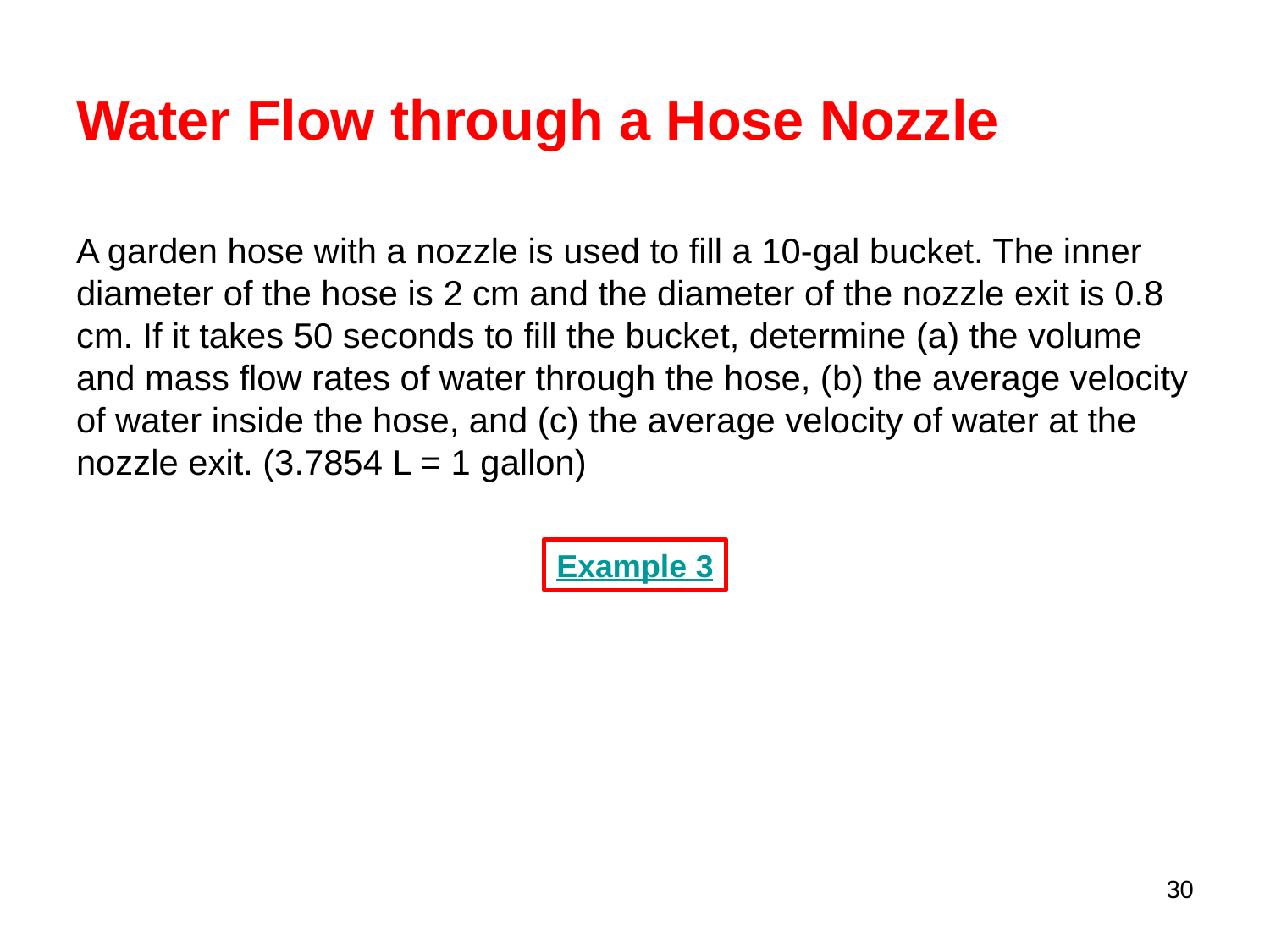

# Water Flow through a Hose Nozzle
A garden hose with a nozzle is used to fill a 10-gal bucket. The inner diameter of the hose is 2 cm and the diameter of the nozzle exit is 0.8 cm. If it takes 50 seconds to fill the bucket, determine (a) the volume and mass flow rates of water through the hose, (b) the average velocity of water inside the hose, and (c) the average velocity of water at the nozzle exit. (3.7854 L = 1 gallon)

Example 3
30